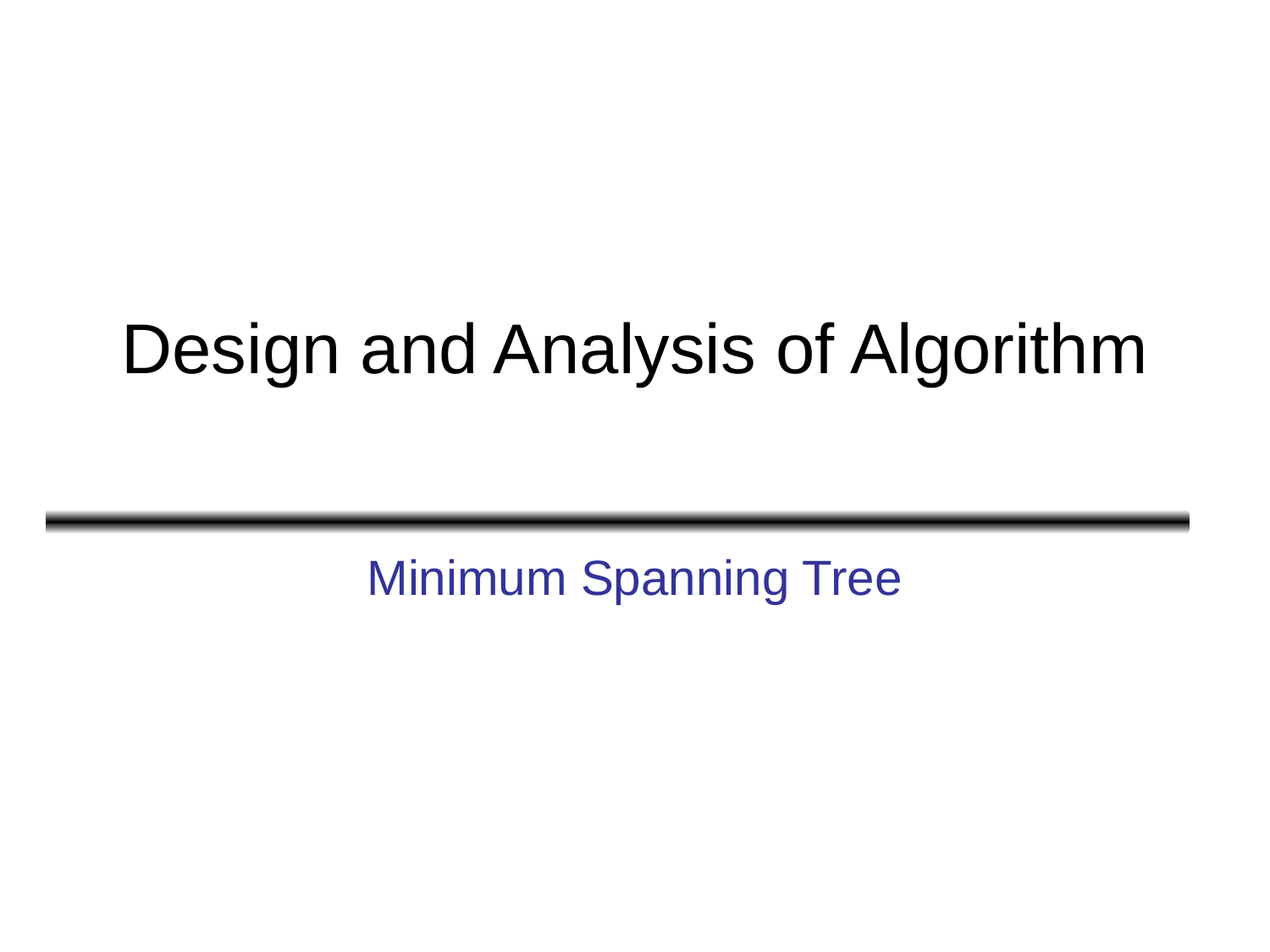

# Design and Analysis of Algorithm
Minimum Spanning Tree